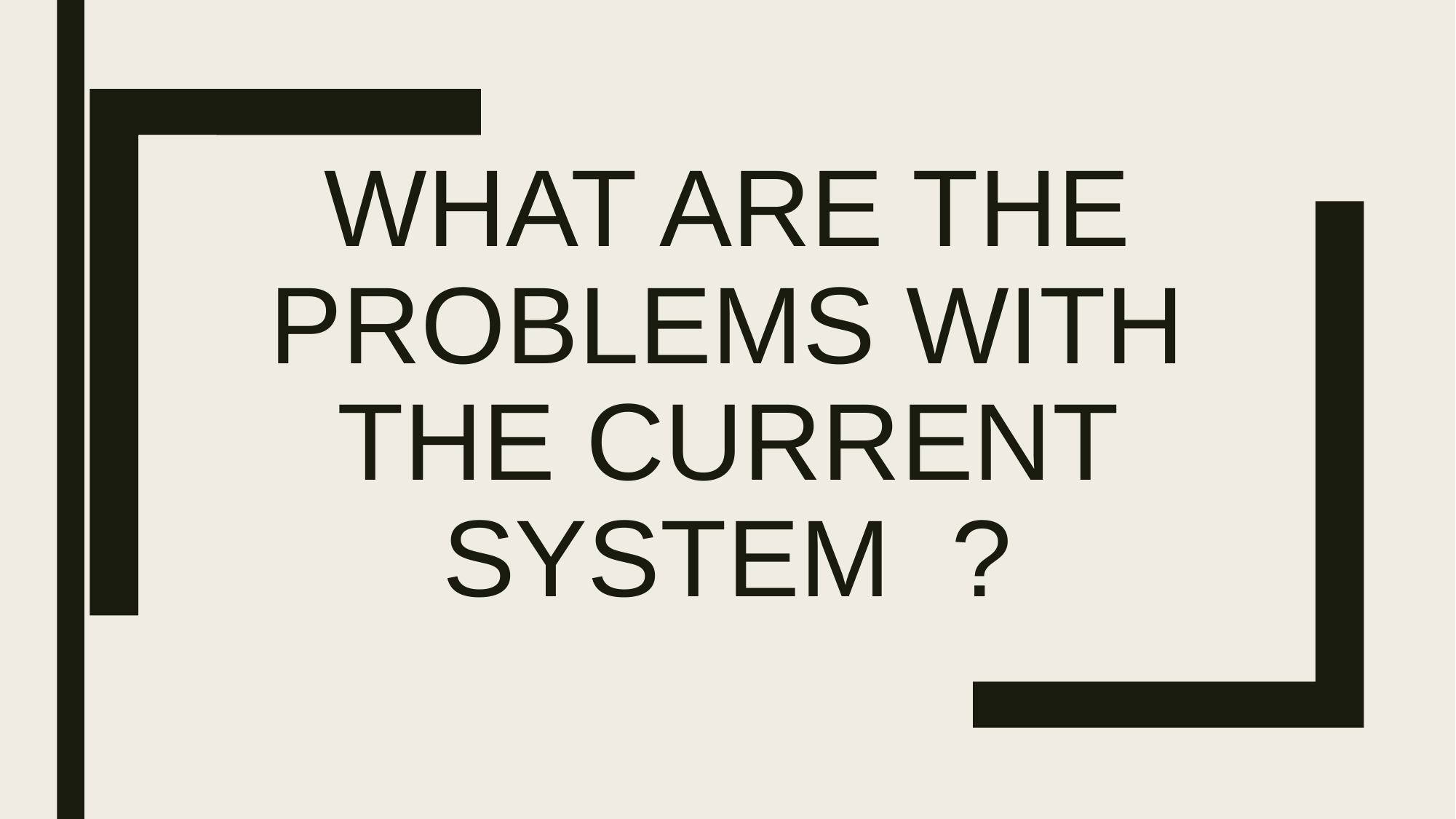

# WHAT ARE THE PROBLEMS WITH THE CURRENT SYSTEM  ?